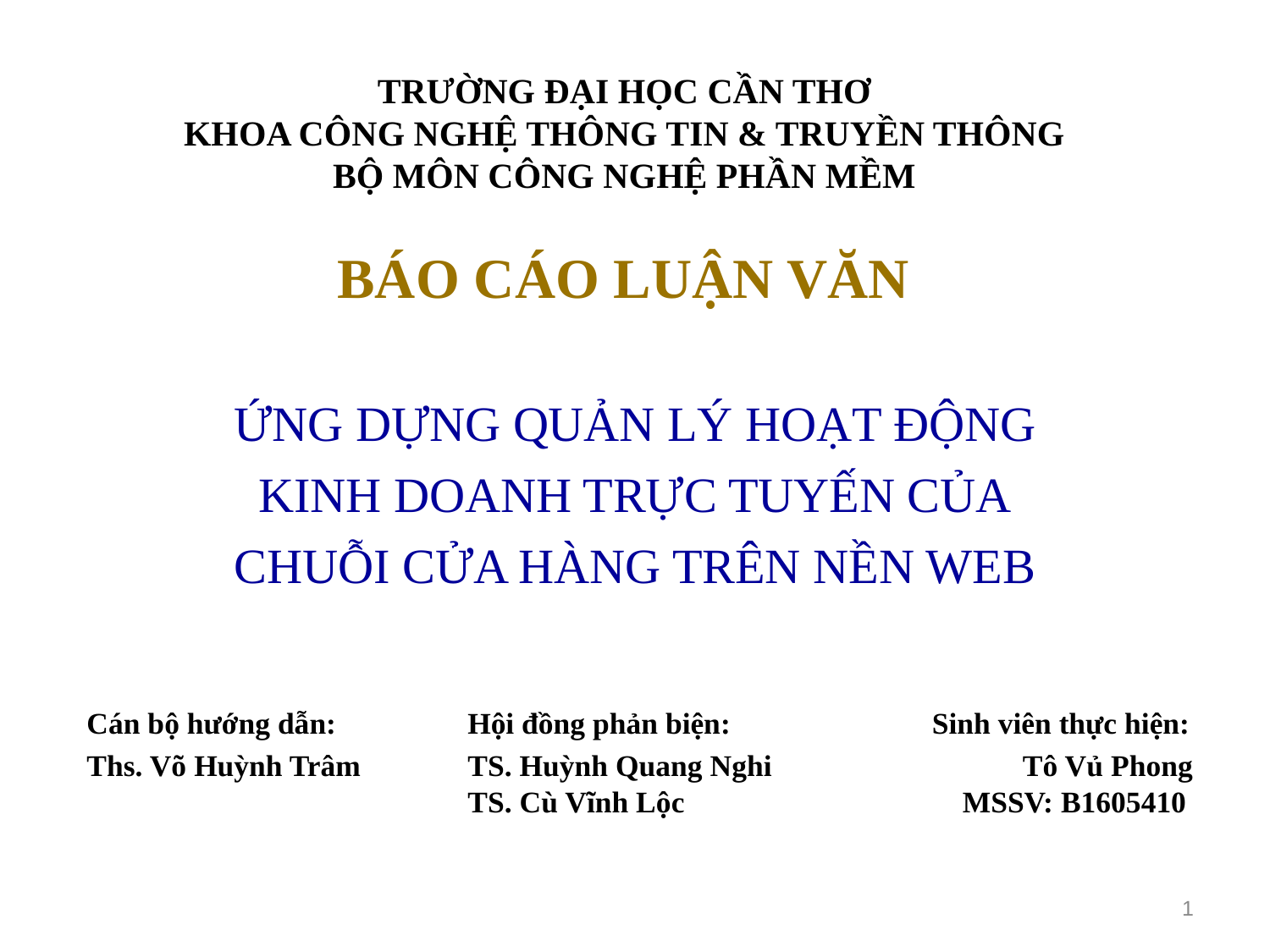

TRƯỜNG ĐẠI HỌC CẦN THƠ
KHOA CÔNG NGHỆ THÔNG TIN & TRUYỀN THÔNG
BỘ MÔN CÔNG NGHỆ PHẦN MỀM
BÁO CÁO LUẬN VĂN
# ỨNG DỰNG QUẢN LÝ HOẠT ĐỘNG KINH DOANH TRỰC TUYẾN CỦA CHUỖI CỬA HÀNG TRÊN NỀN WEB
Cán bộ hướng dẫn:		Hội đồng phản biện:	           Sinh viên thực hiện:
Ths. Võ Huỳnh Trâm	TS. Huỳnh Quang Nghi 	                       Tô Vủ Phong			TS. Cù Vĩnh Lộc          	               MSSV: B1605410
1